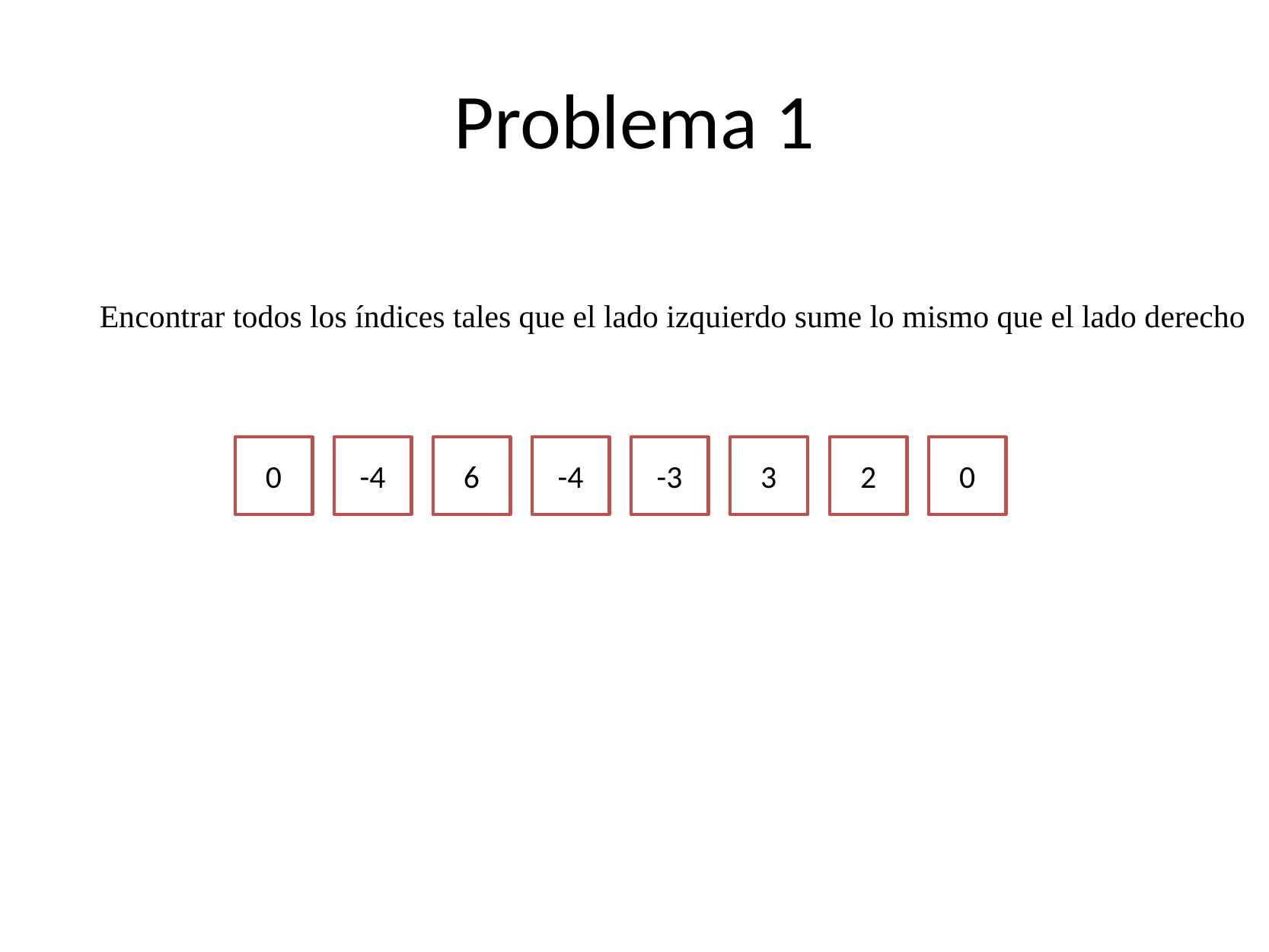

# Problema 1
Encontrar todos los índices tales que el lado izquierdo sume lo mismo que el lado derecho
-4
-4
3
0
0
6
-3
2